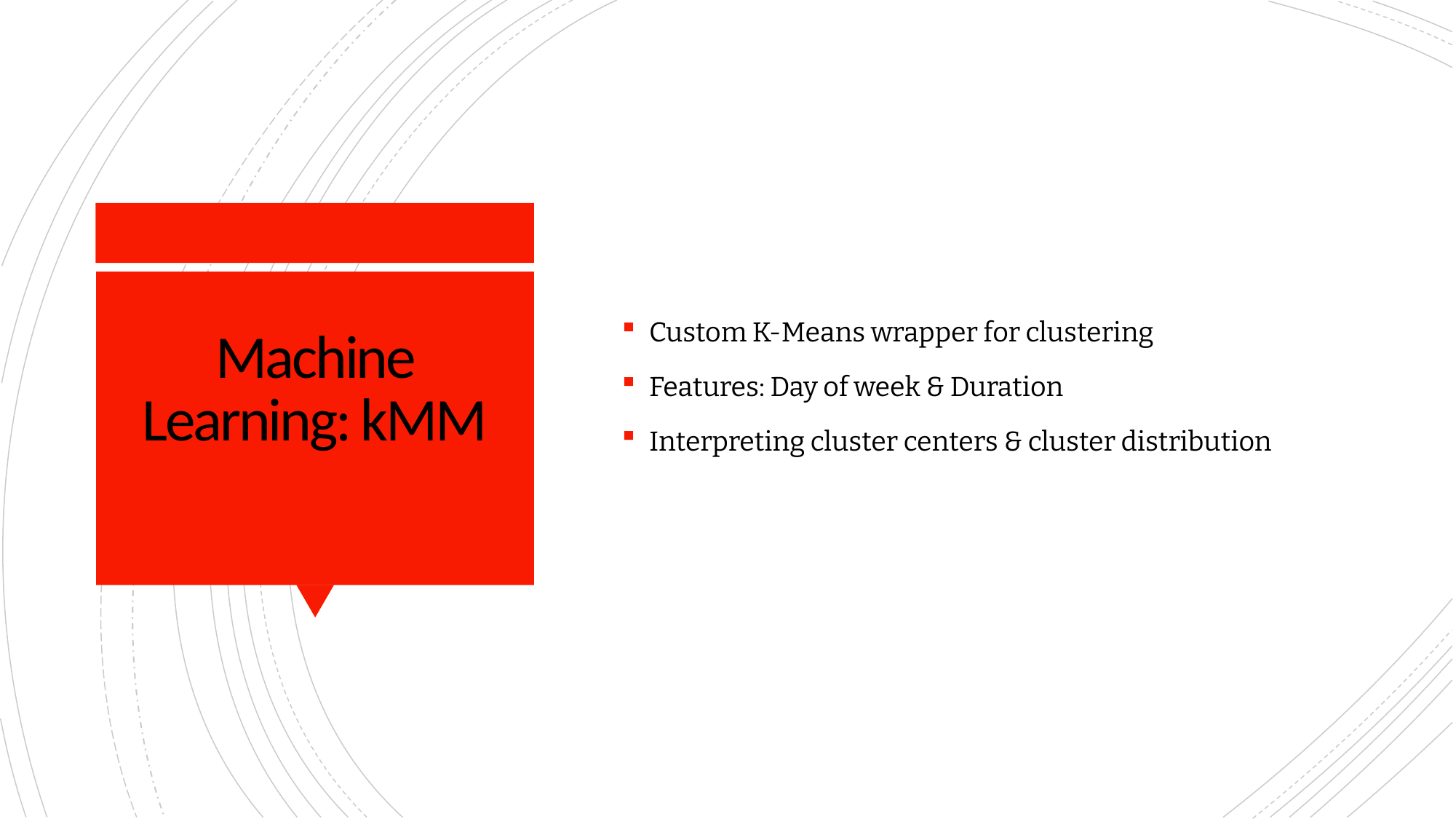

Custom K-Means wrapper for clustering
Features: Day of week & Duration
Interpreting cluster centers & cluster distribution

# Machine Learning: kMM